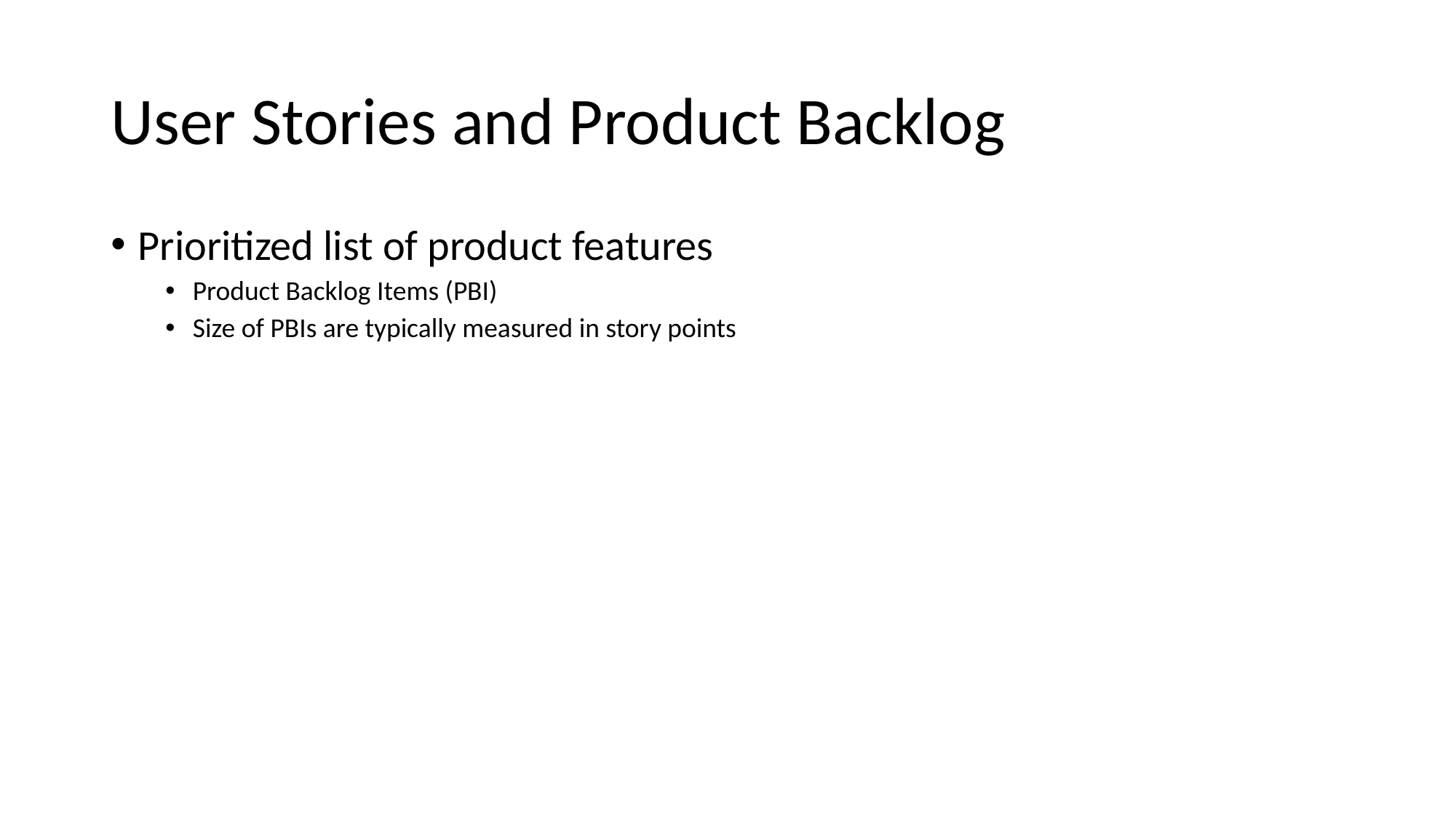

# User Stories and Product Backlog
Prioritized list of product features
Product Backlog Items (PBI)
Size of PBIs are typically measured in story points